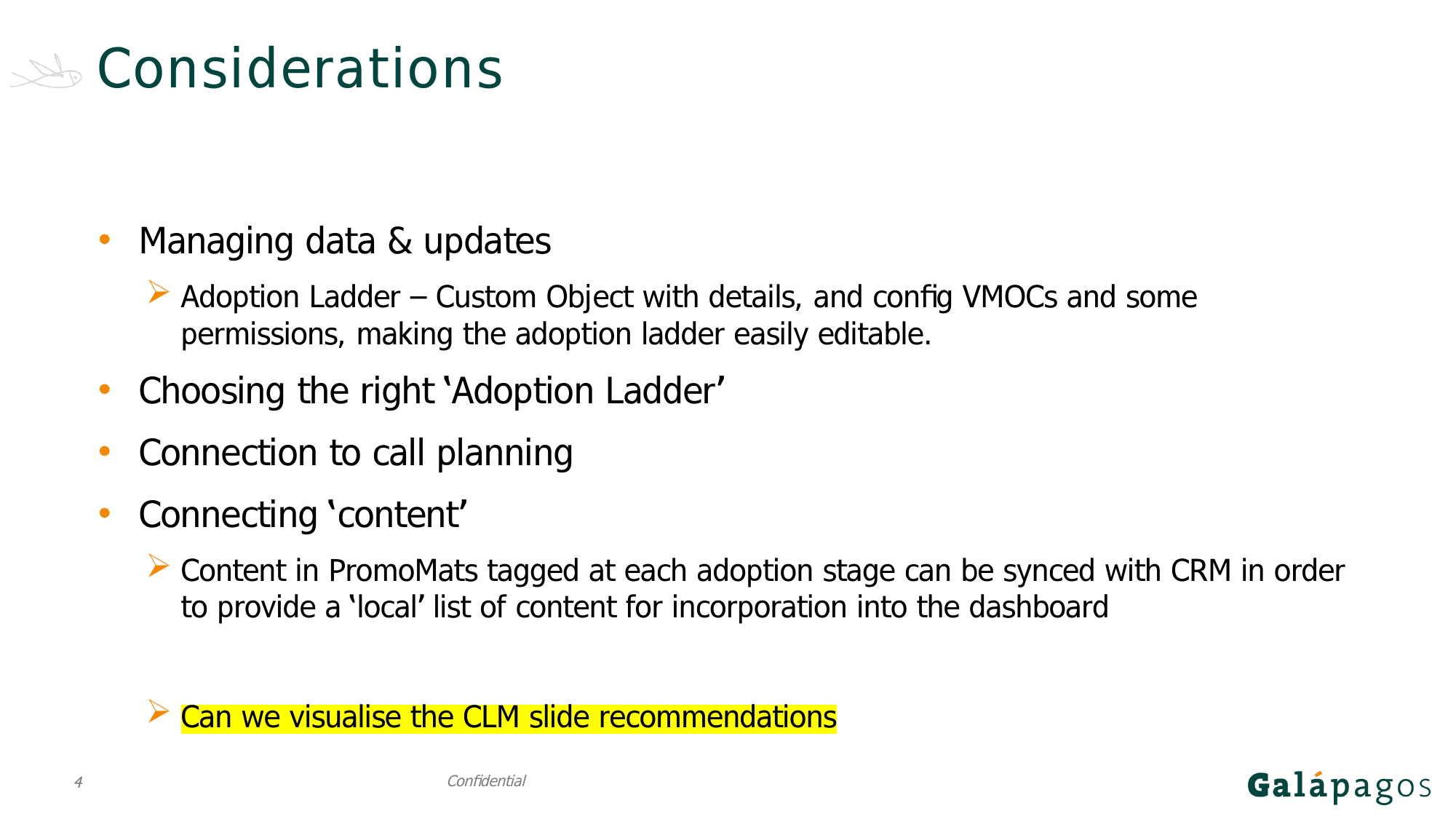

# Considerations
Managing data & updates
Adoption Ladder – Custom Object with details, and config VMOCs and some permissions, making the adoption ladder easily editable.
Choosing the right ‘Adoption Ladder’
Connection to call planning
Connecting ‘content’
Content in PromoMats tagged at each adoption stage can be synced with CRM in order to provide a ‘local’ list of content for incorporation into the dashboard

Can we visualise the CLM slide recommendations